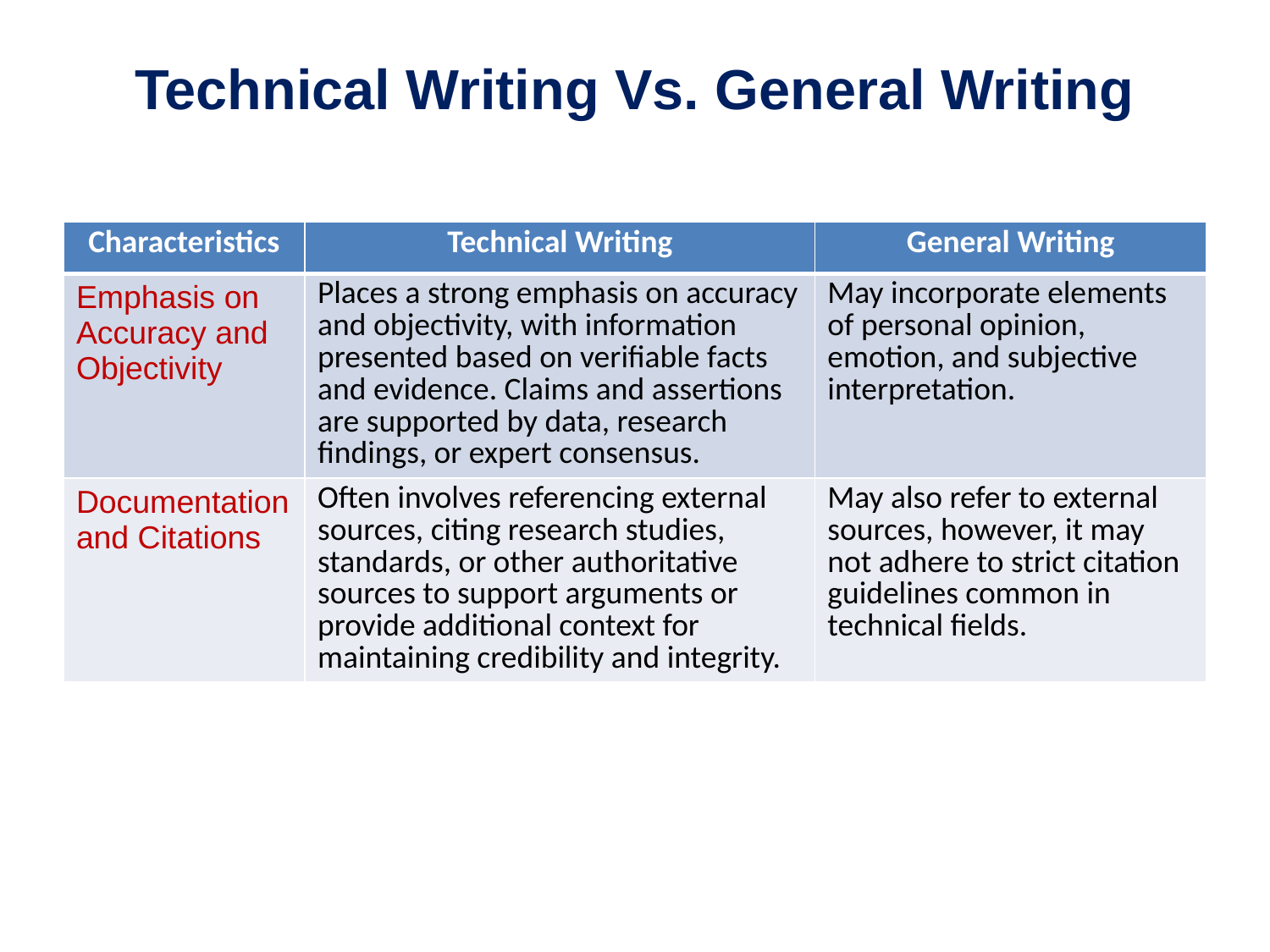

# Technical Writing Vs. General Writing
| Characteristics | Technical Writing | General Writing |
| --- | --- | --- |
| Emphasis on Accuracy and Objectivity | Places a strong emphasis on accuracy and objectivity, with information presented based on verifiable facts and evidence. Claims and assertions are supported by data, research findings, or expert consensus. | May incorporate elements of personal opinion, emotion, and subjective interpretation. |
| Documentation and Citations | Often involves referencing external sources, citing research studies, standards, or other authoritative sources to support arguments or provide additional context for maintaining credibility and integrity. | May also refer to external sources, however, it may not adhere to strict citation guidelines common in technical fields. |